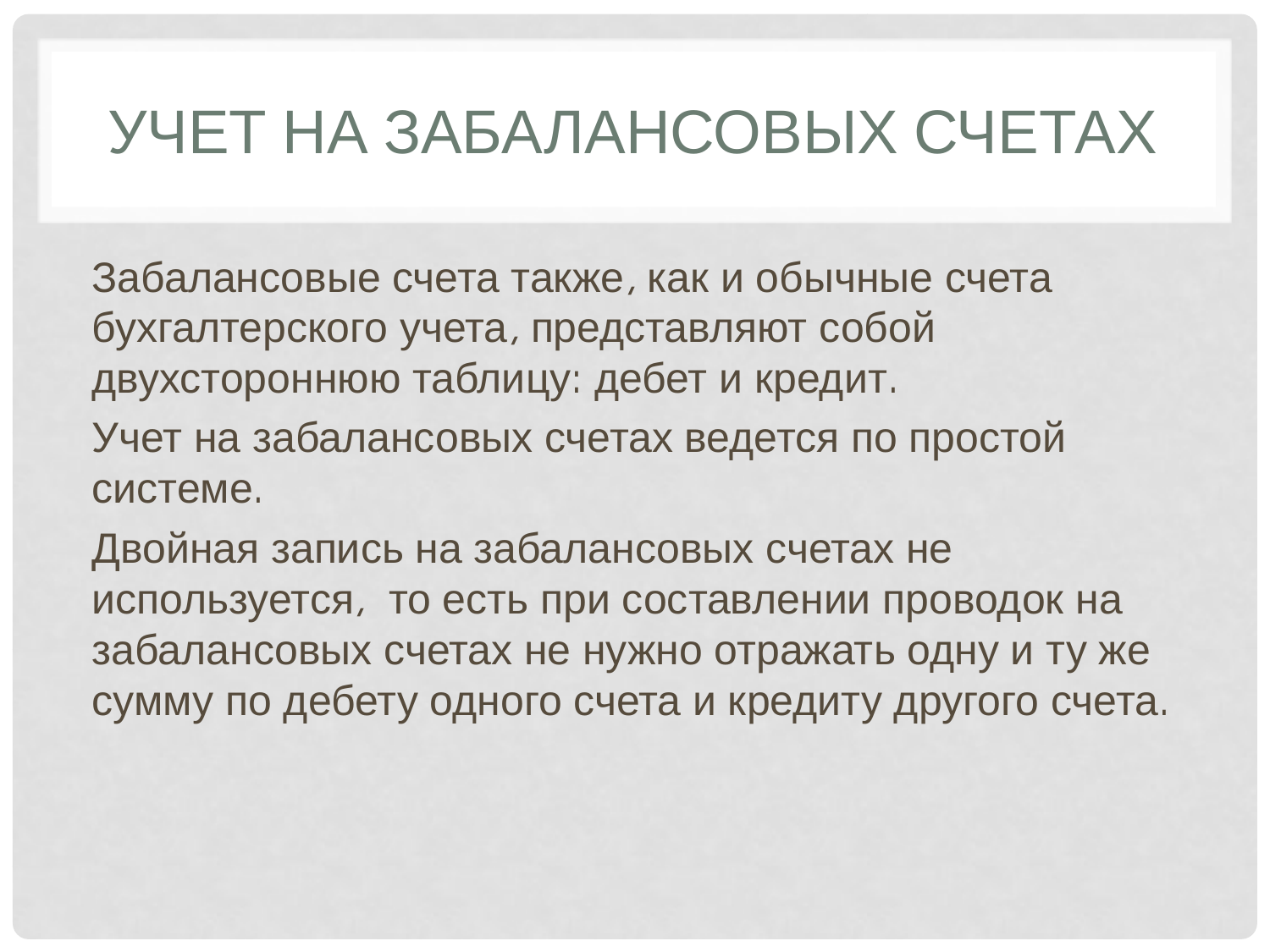

# Учет на забалансовых счетах
Забалансовые счета также, как и обычные счета бухгалтерского учета, представляют собой двухстороннюю таблицу: дебет и кредит.
Учет на забалансовых счетах ведется по простой системе.
Двойная запись на забалансовых счетах не используется,  то есть при составлении проводок на забалансовых счетах не нужно отражать одну и ту же сумму по дебету одного счета и кредиту другого счета.